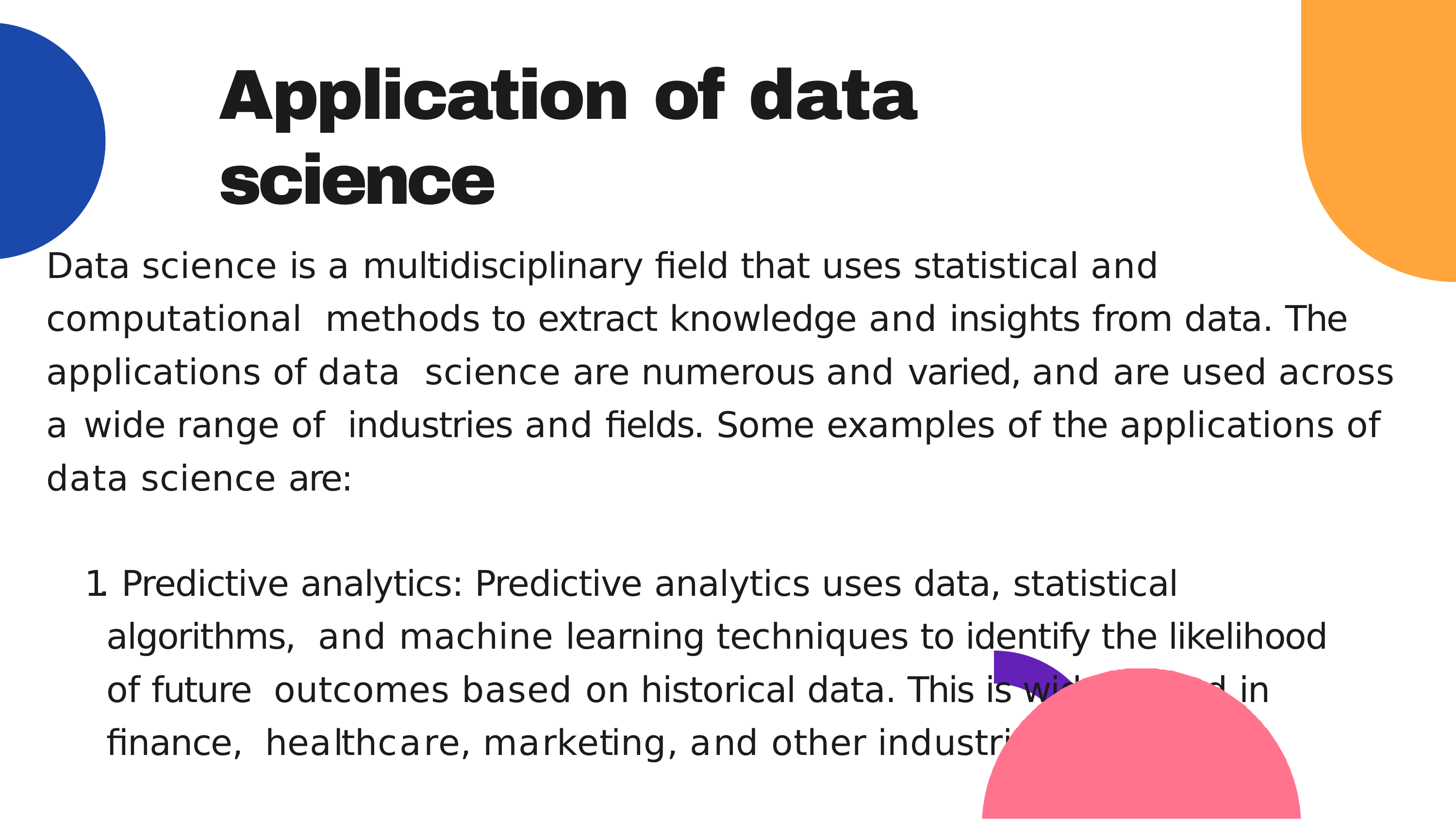

# Application of data science
Data science is a multidisciplinary field that uses statistical and computational  methods to extract knowledge and insights from data. The applications of data  science are numerous and varied, and are used across a wide range of  industries and fields. Some examples of the applications of data science are:

1. Predictive analytics: Predictive analytics uses data, statistical algorithms,  and machine learning techniques to identify the likelihood of future  outcomes based on historical data. This is widely used in finance,  healthcare, marketing, and other industries.